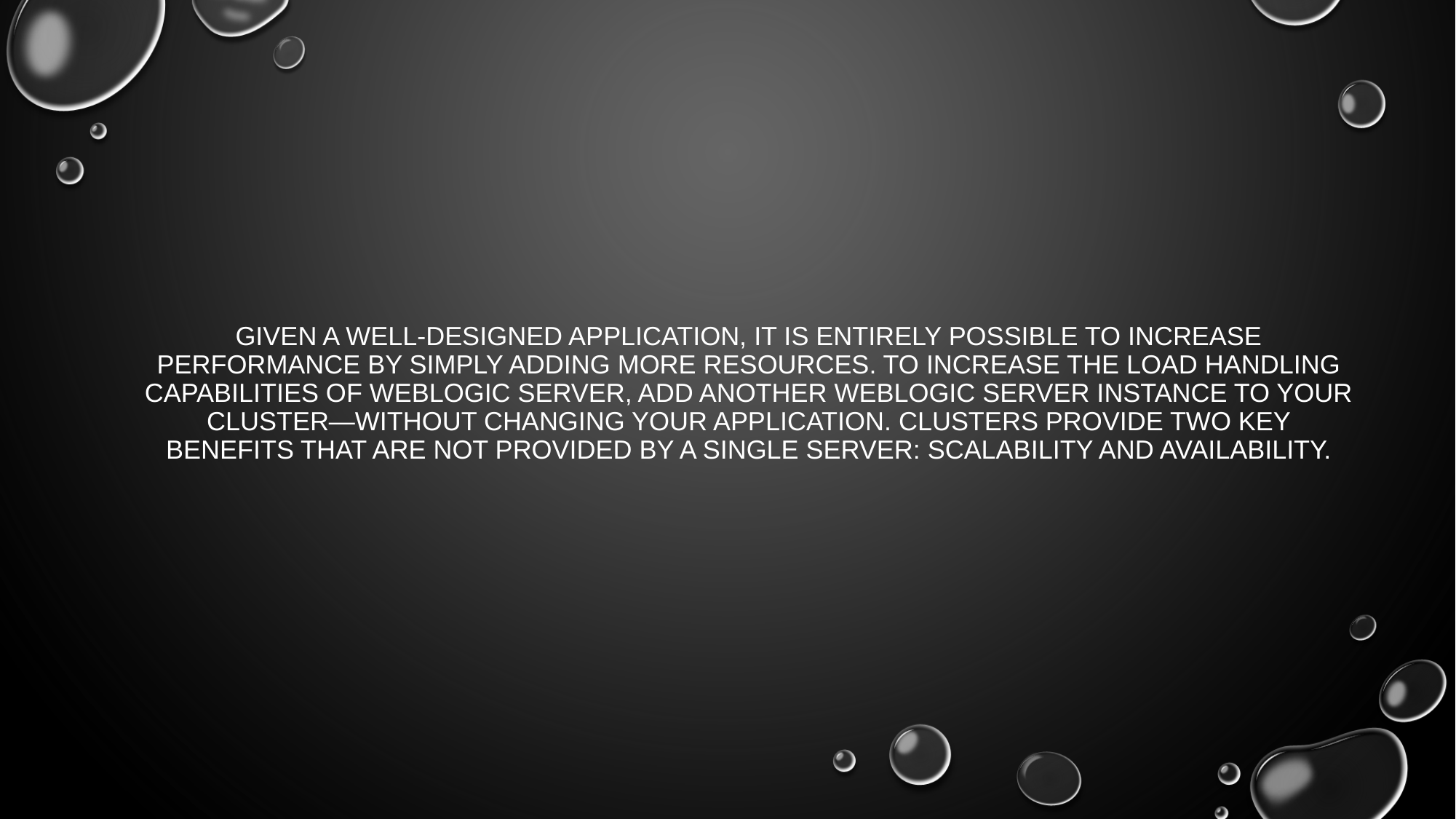

# Given a well-designed application, it is entirely possible to increase performance by simply adding more resources. To increase the load handling capabilities of WebLogic Server, add another WebLogic Server instance to your cluster—without changing your application. Clusters provide two key benefits that are not provided by a single server: scalability and availability.